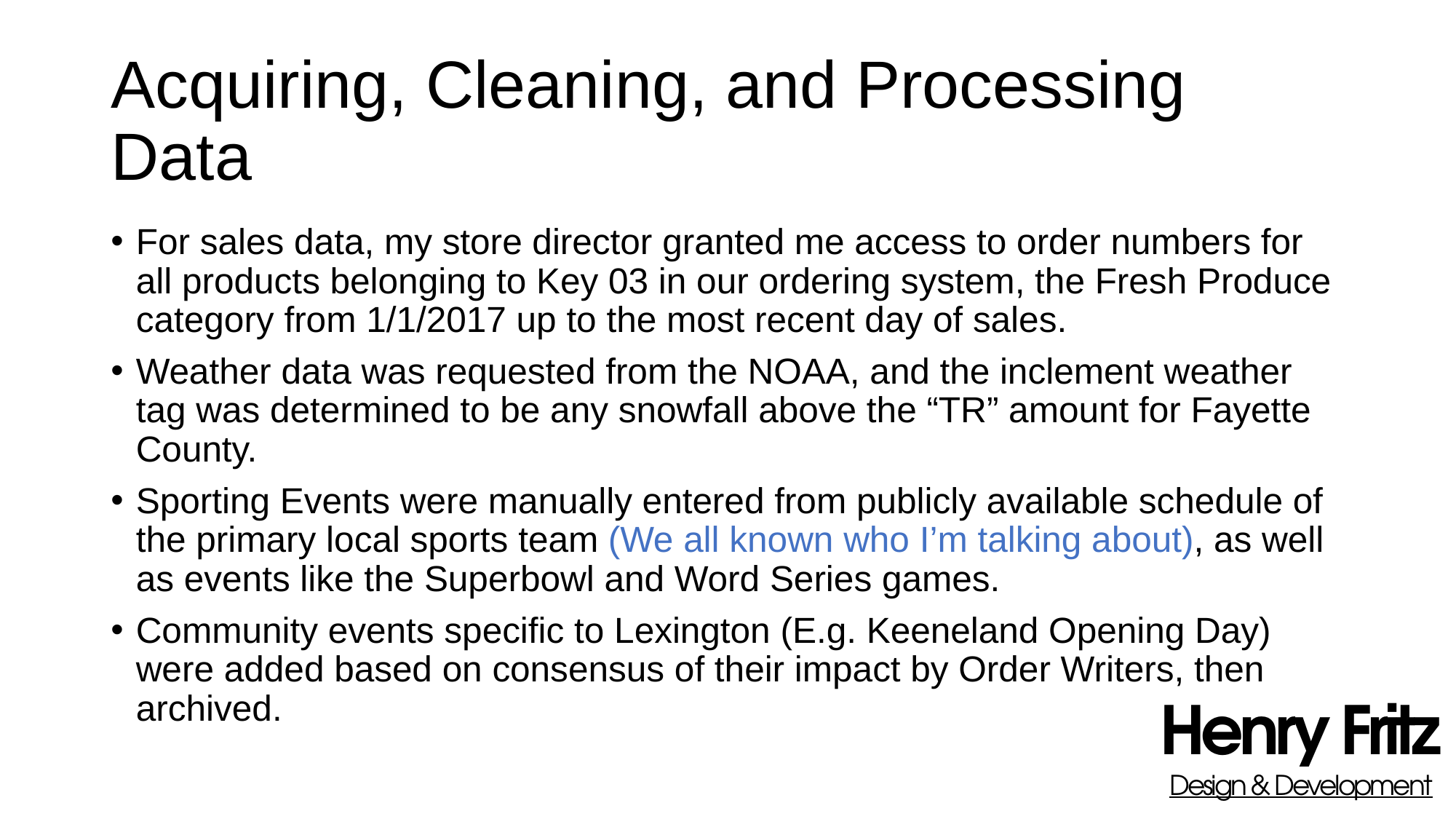

# Acquiring, Cleaning, and Processing Data
For sales data, my store director granted me access to order numbers for all products belonging to Key 03 in our ordering system, the Fresh Produce category from 1/1/2017 up to the most recent day of sales.
Weather data was requested from the NOAA, and the inclement weather tag was determined to be any snowfall above the “TR” amount for Fayette County.
Sporting Events were manually entered from publicly available schedule of the primary local sports team (We all known who I’m talking about), as well as events like the Superbowl and Word Series games.
Community events specific to Lexington (E.g. Keeneland Opening Day) were added based on consensus of their impact by Order Writers, then archived.
Henry Fritz
Design & Development